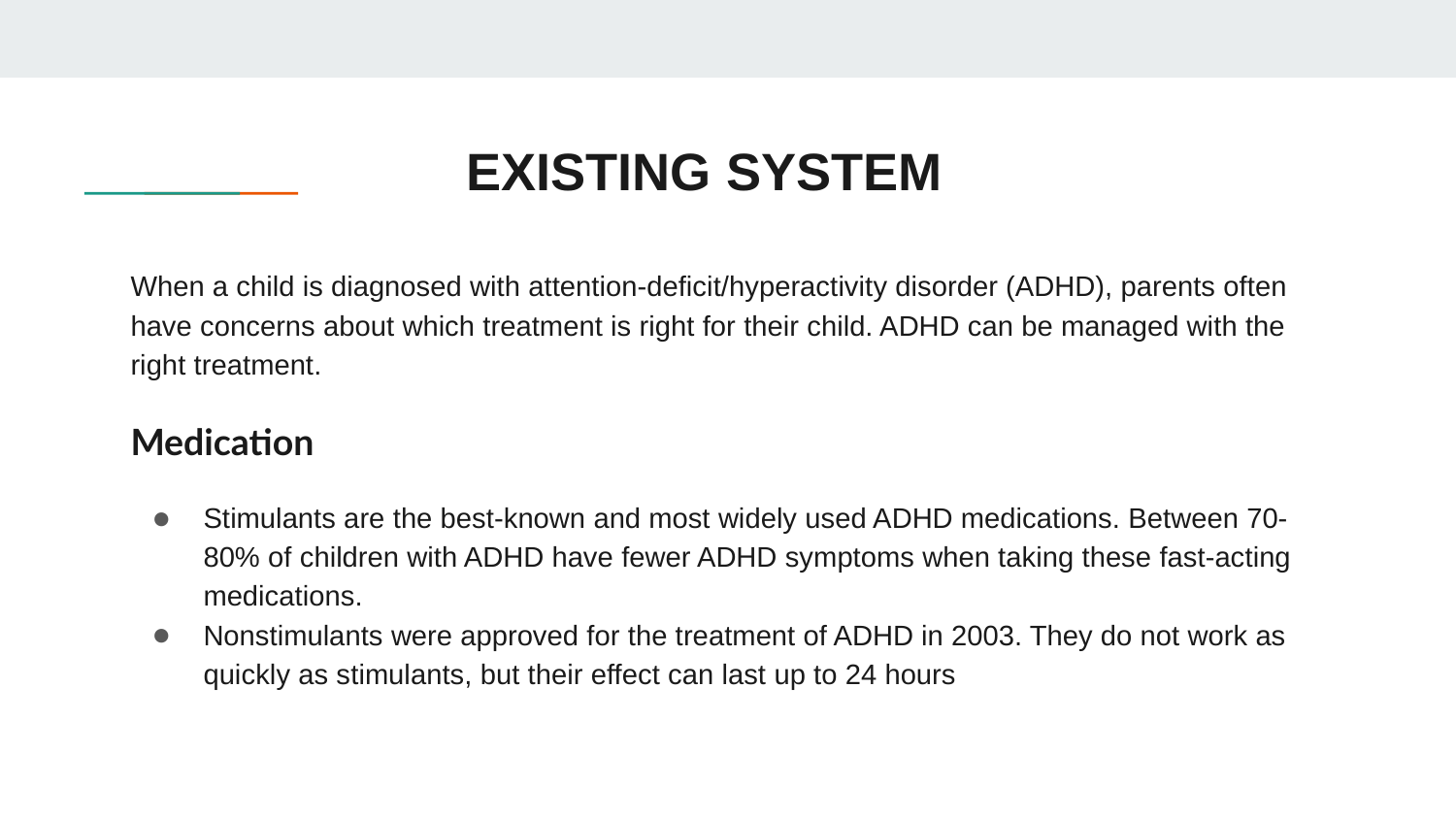

# EXISTING SYSTEM
When a child is diagnosed with attention-deficit/hyperactivity disorder (ADHD), parents often have concerns about which treatment is right for their child. ADHD can be managed with the right treatment.
Medication
Stimulants are the best-known and most widely used ADHD medications. Between 70-80% of children with ADHD have fewer ADHD symptoms when taking these fast-acting medications.
Nonstimulants were approved for the treatment of ADHD in 2003. They do not work as quickly as stimulants, but their effect can last up to 24 hours